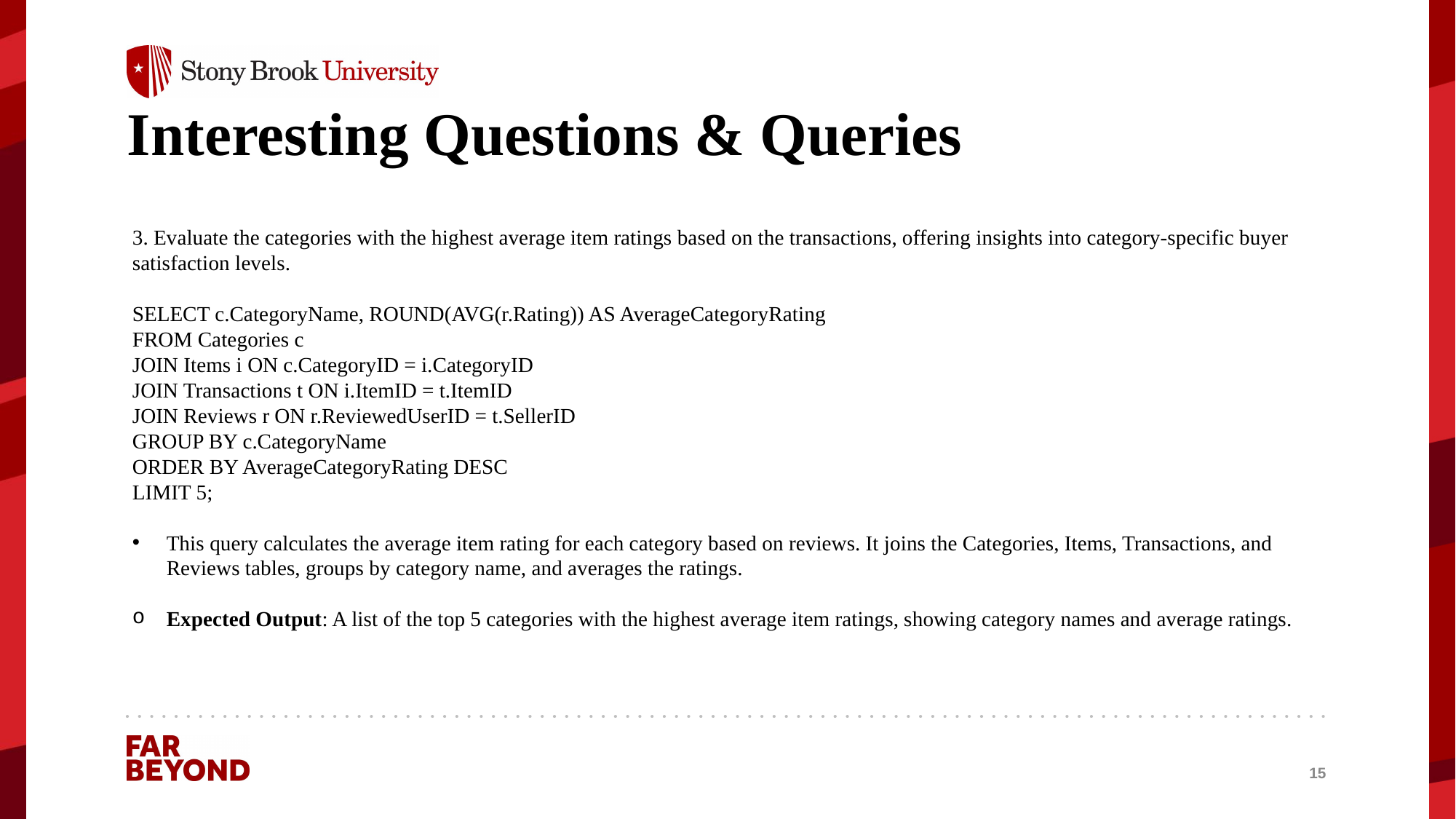

# Interesting Questions & Queries

3. Evaluate the categories with the highest average item ratings based on the transactions, offering insights into category-specific buyer satisfaction levels.

SELECT c.CategoryName, ROUND(AVG(r.Rating)) AS AverageCategoryRating
FROM Categories c
JOIN Items i ON c.CategoryID = i.CategoryID
JOIN Transactions t ON i.ItemID = t.ItemID
JOIN Reviews r ON r.ReviewedUserID = t.SellerID
GROUP BY c.CategoryName
ORDER BY AverageCategoryRating DESC
LIMIT 5;

This query calculates the average item rating for each category based on reviews. It joins the Categories, Items, Transactions, and Reviews tables, groups by category name, and averages the ratings.

Expected Output: A list of the top 5 categories with the highest average item ratings, showing category names and average ratings.

15